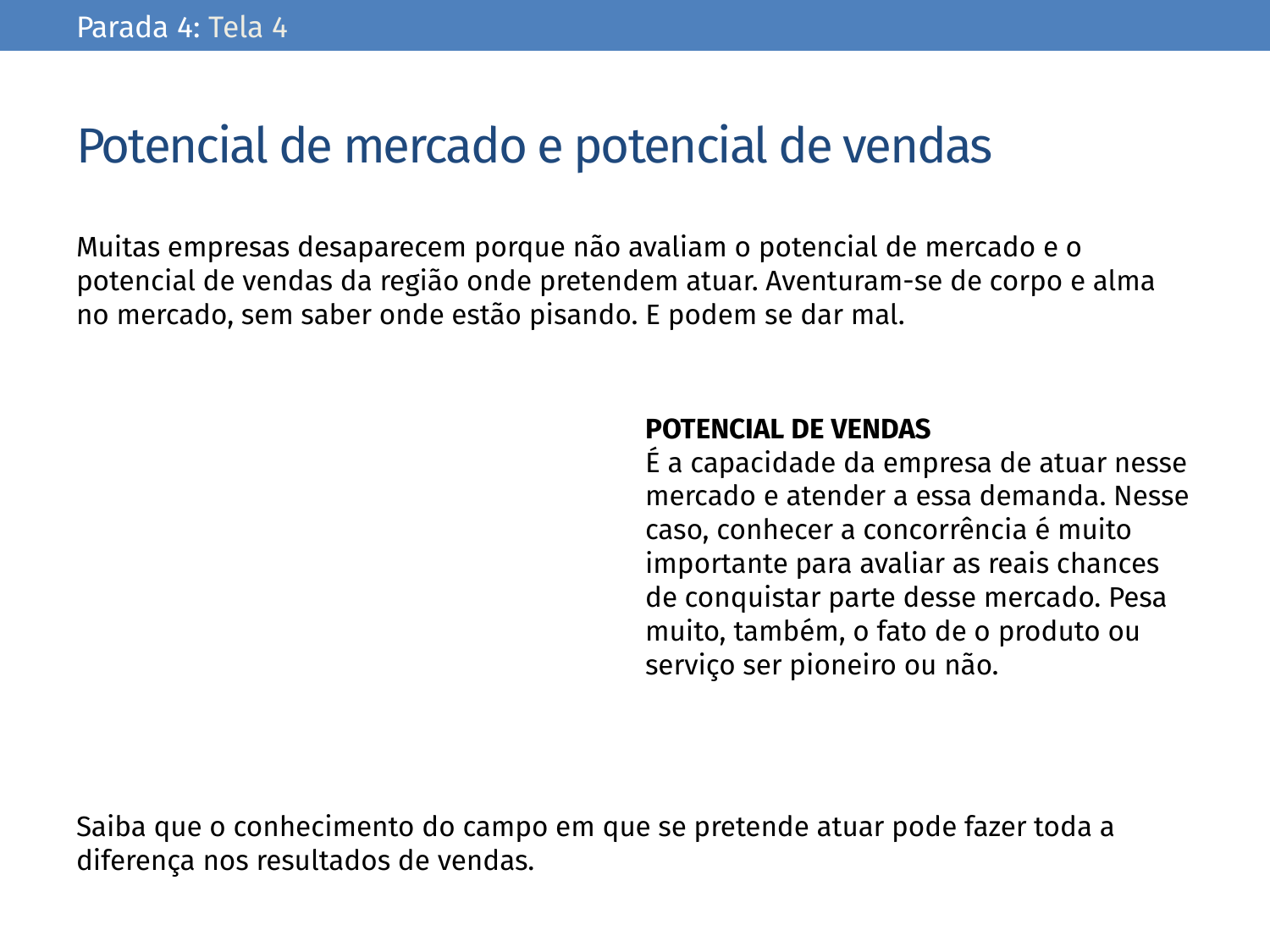

Parada 4: Tela 4
# Potencial de mercado e potencial de vendas
Muitas empresas desaparecem porque não avaliam o potencial de mercado e o potencial de vendas da região onde pretendem atuar. Aventuram-se de corpo e alma no mercado, sem saber onde estão pisando. E podem se dar mal.

Saiba que o conhecimento do campo em que se pretende atuar pode fazer toda a diferença nos resultados de vendas.

POTENCIAL DE VENDAS
É a capacidade da empresa de atuar nesse mercado e atender a essa demanda. Nesse caso, conhecer a concorrência é muito importante para avaliar as reais chances de conquistar parte desse mercado. Pesa muito, também, o fato de o produto ou serviço ser pioneiro ou não.